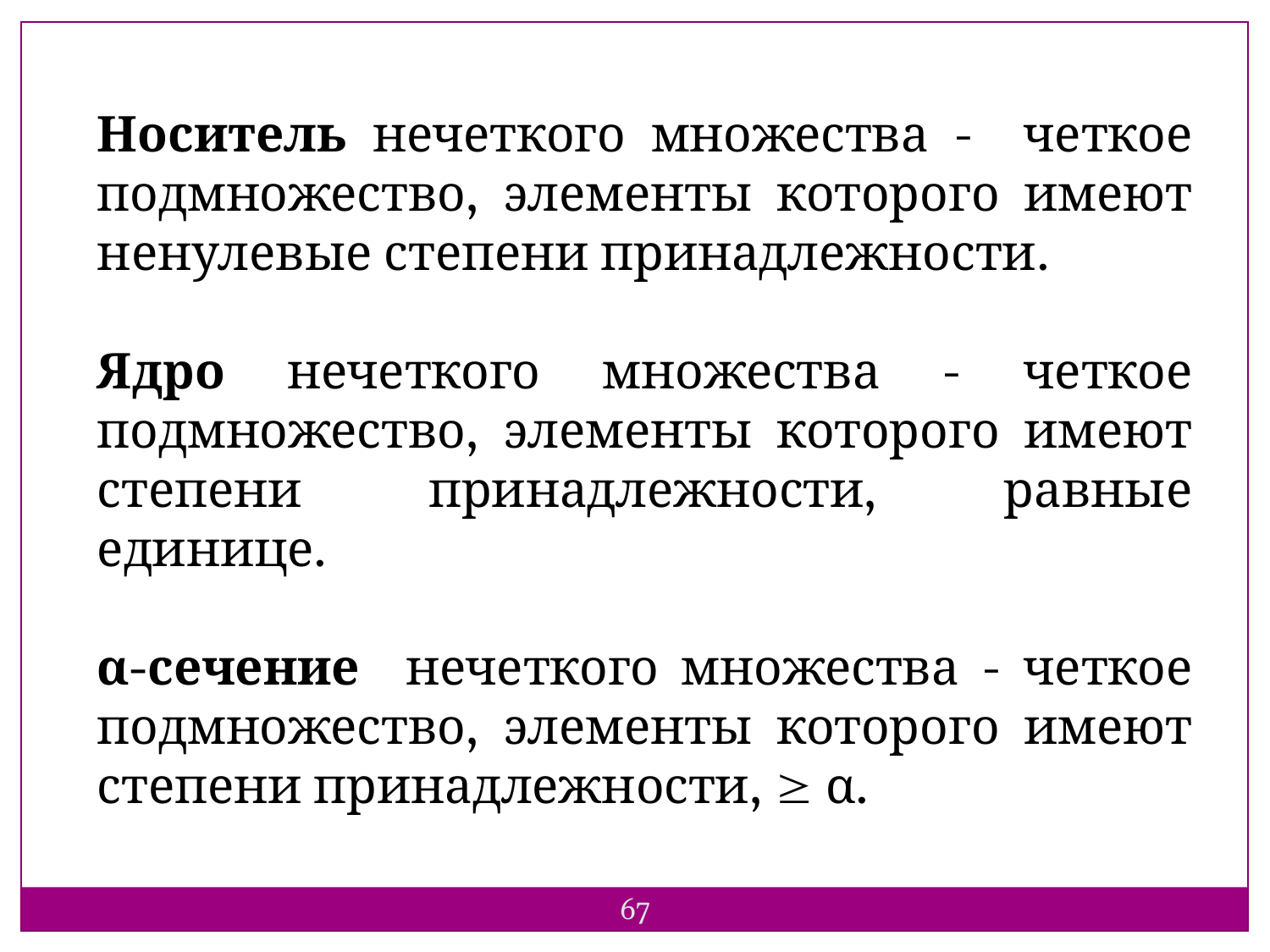

Носитель нечеткого множества -  четкое подмножество, элементы которого имеют ненулевые степени принадлежности.

Ядро нечеткого множества - четкое подмножество, элементы которого имеют степени принадлежности, равные единице.

α-сечение  нечеткого множества - четкое подмножество, элементы которого имеют степени принадлежности, ≥ α.
67